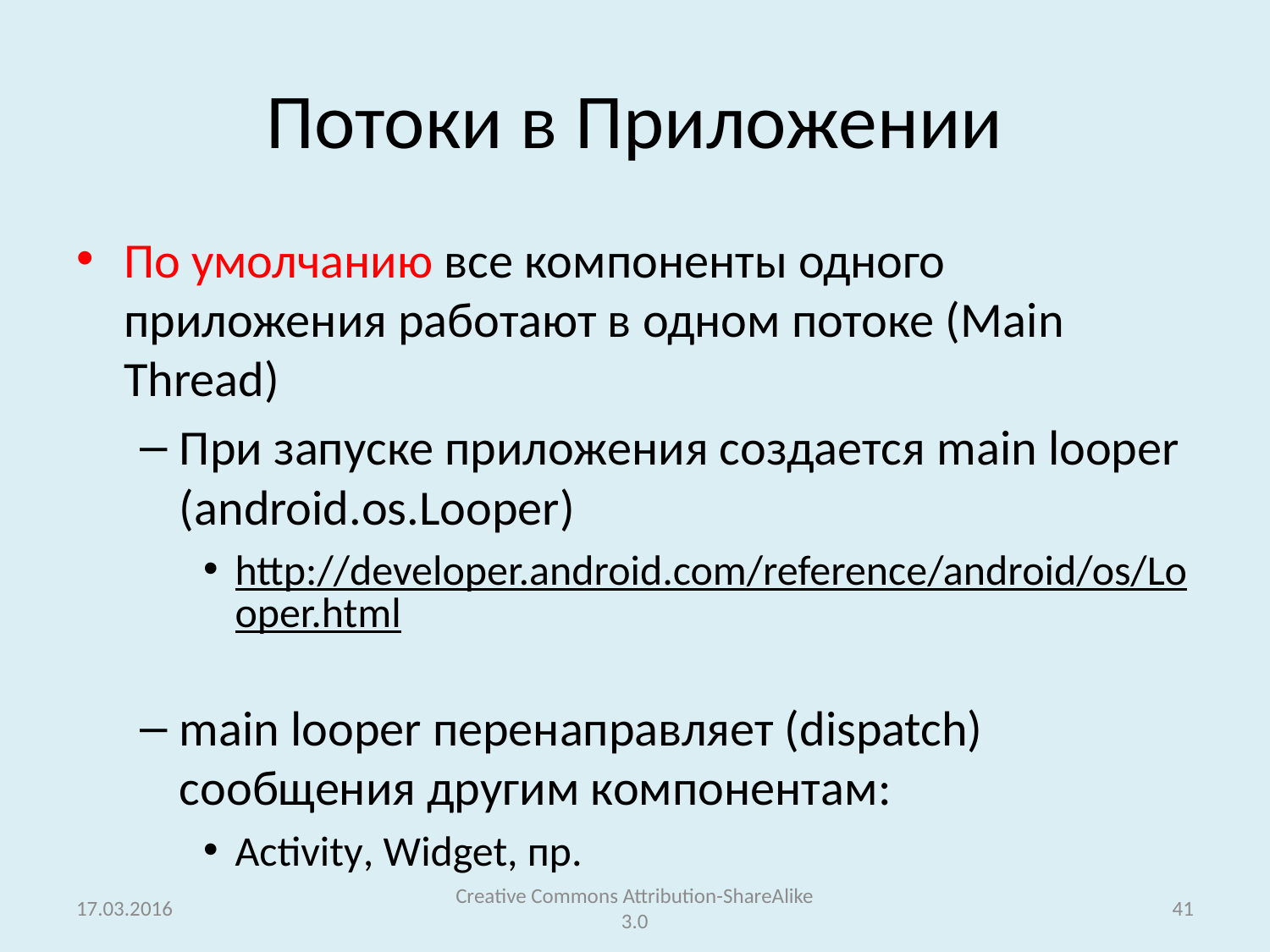

# Потоки в Приложении
По умолчанию все компоненты одного приложения работают в одном потоке (Main Thread)
При запуске приложения создается main looper (android.os.Looper)
http://developer.android.com/reference/android/os/Looper.html
main looper перенаправляет (dispatch) сообщения другим компонентам:
Activity, Widget, пр.
17.03.2016
Creative Commons Attribution-ShareAlike 3.0
41